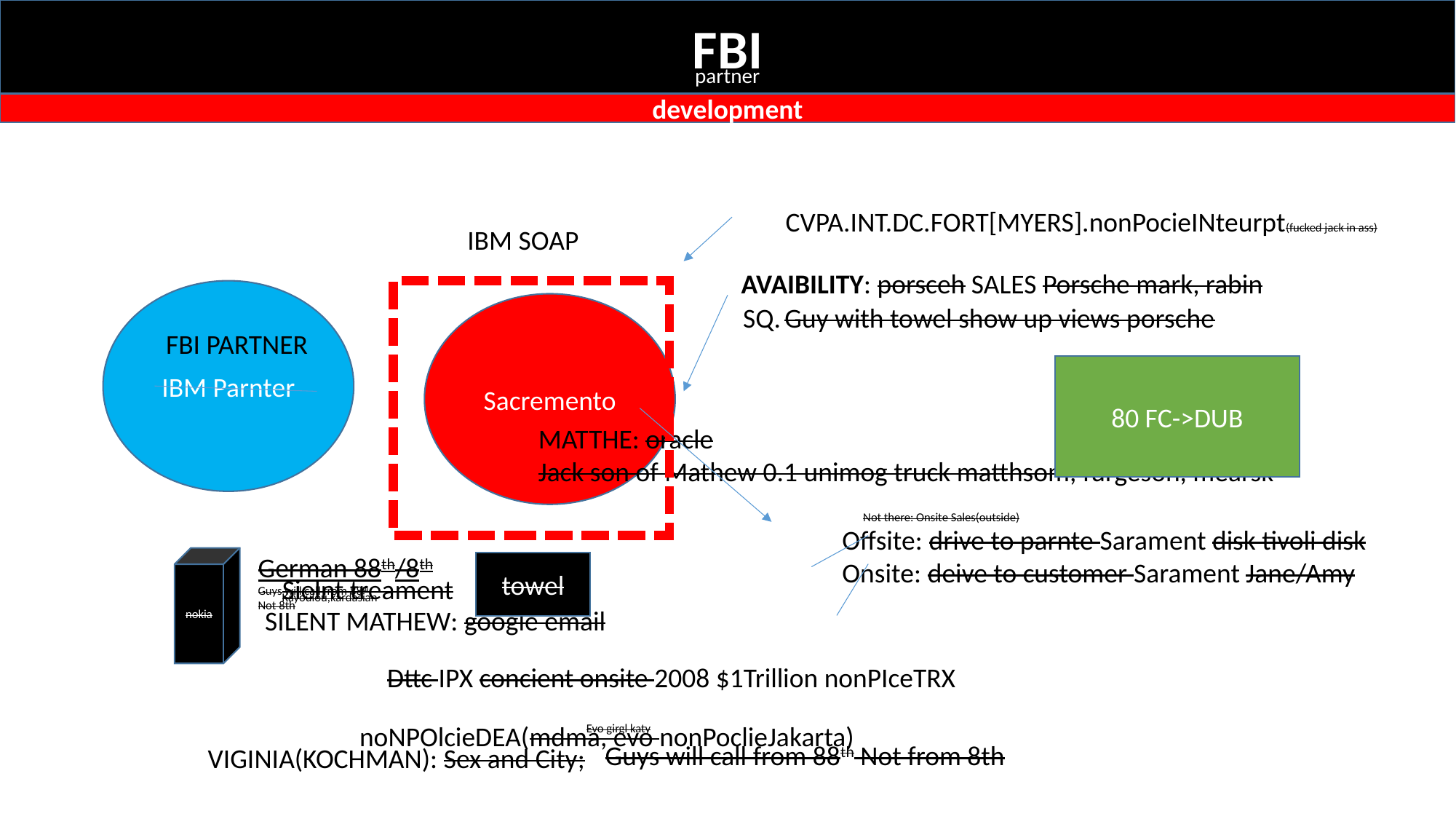

FBI
partner
development
CVPA.INT.DC.FORT[MYERS].nonPocieINteurpt(fucked jack in ass)
IBM SOAP
AVAIBILITY: porsceh SALES Porsche mark, rabin
IBM Parnter

Sacremento
SQ.
Guy with towel show up views porsche
FBI PARTNER
80 FC->DUB
MATTHE: oracle
Jack son of Mathew 0.1 unimog truck matthsom, furgeson, mearsk
Not there: Onsite Sales(outside)
Offsite: drive to parnte Sarament disk tivoli disk
Onsite: deive to customer Sarament Jane/Amy
German 88th/8th
Guys will call from 88th
Not 8th
nokia
towel
Sielnt treament
Kayoulou,kardasian
SILENT MATHEW: google email
Dttc IPX concient onsite 2008 $1Trillion nonPIceTRX
noNPOlcieDEA(mdma, evo nonPoclieJakarta)
Evo girgl katy
Guys will call from 88th Not from 8th
VIGINIA(KOCHMAN): Sex and City;